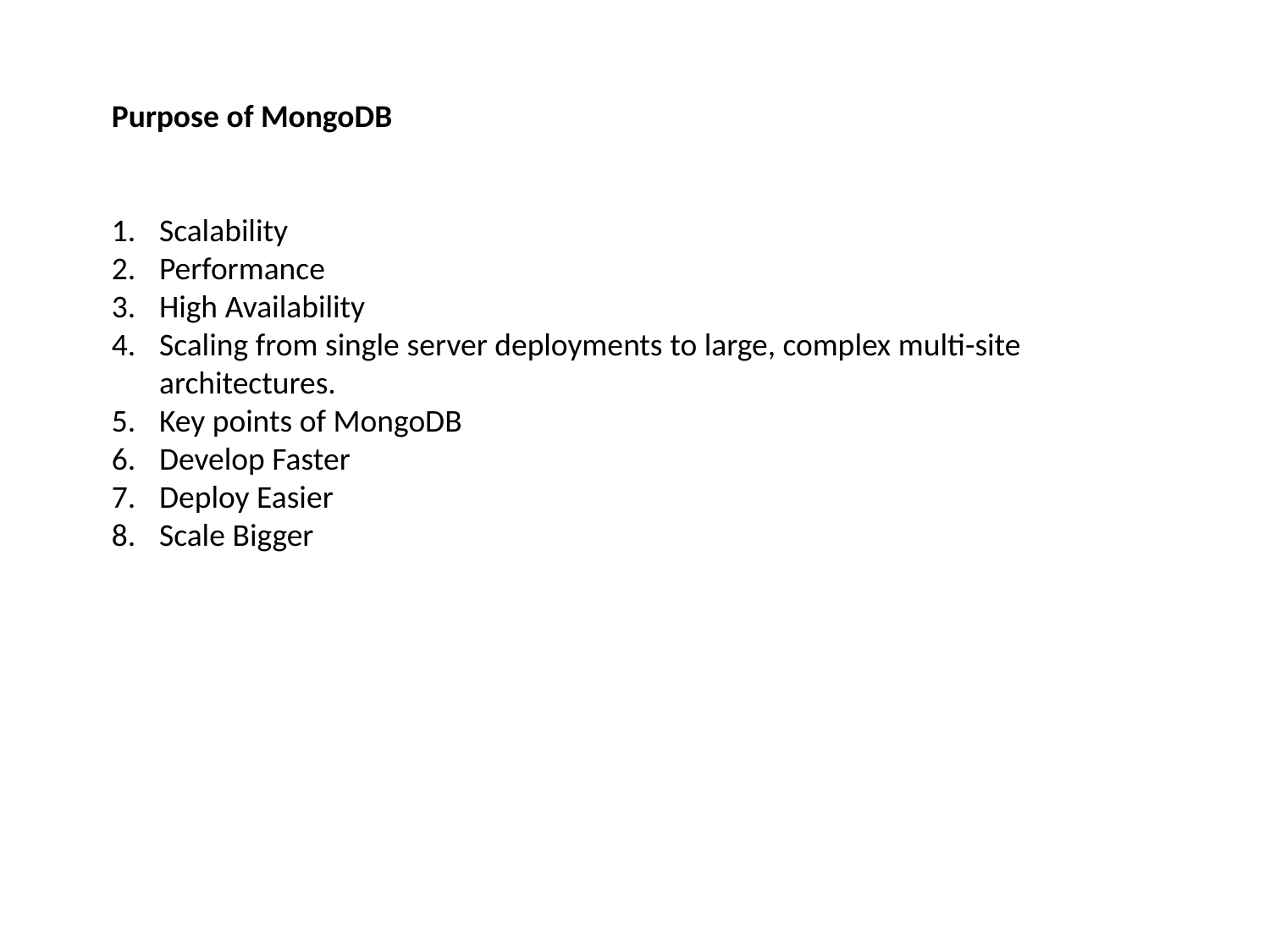

Purpose of MongoDB

Scalability
Performance
High Availability
Scaling from single server deployments to large, complex multi-site architectures.
Key points of MongoDB
Develop Faster
Deploy Easier
Scale Bigger